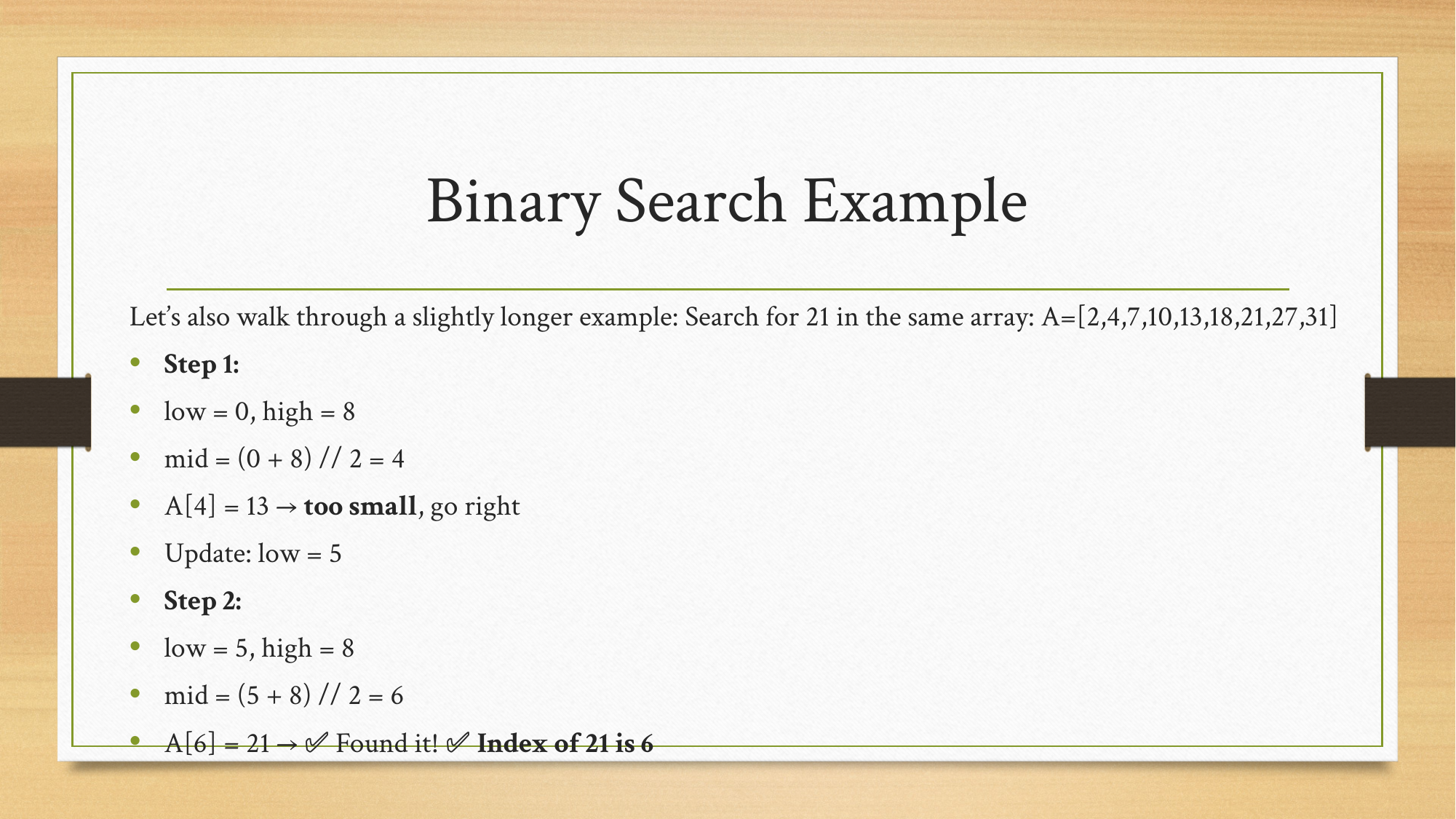

# Binary Search Example
Let’s also walk through a slightly longer example: Search for 21 in the same array: A=[2,4,7,10,13,18,21,27,31]
Step 1:
low = 0, high = 8
mid = (0 + 8) // 2 = 4
A[4] = 13 → too small, go right
Update: low = 5
Step 2:
low = 5, high = 8
mid = (5 + 8) // 2 = 6
A[6] = 21 → ✅ Found it! ✅ Index of 21 is 6